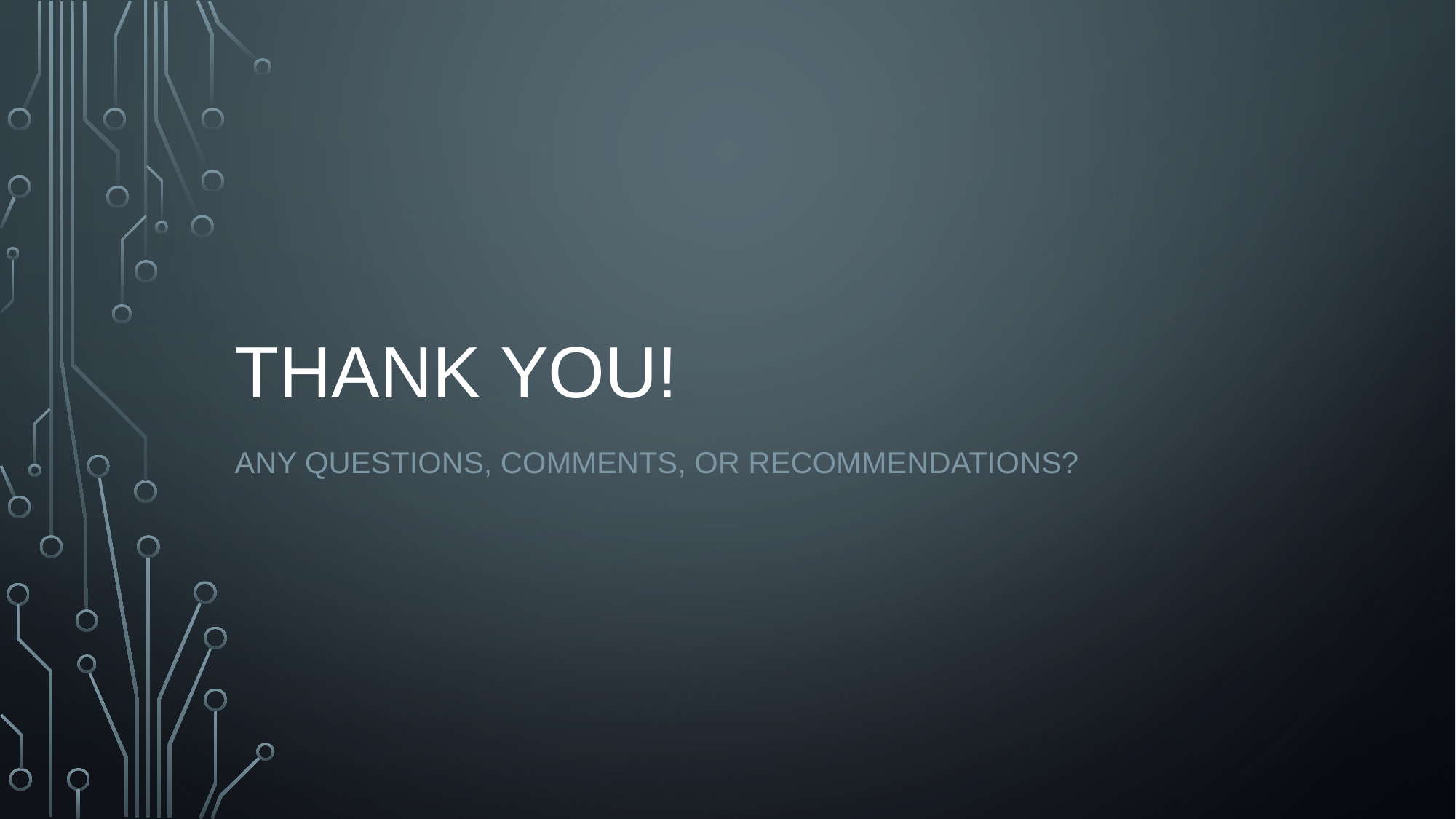

# Thank you!
Any questions, Comments, or recommendations?